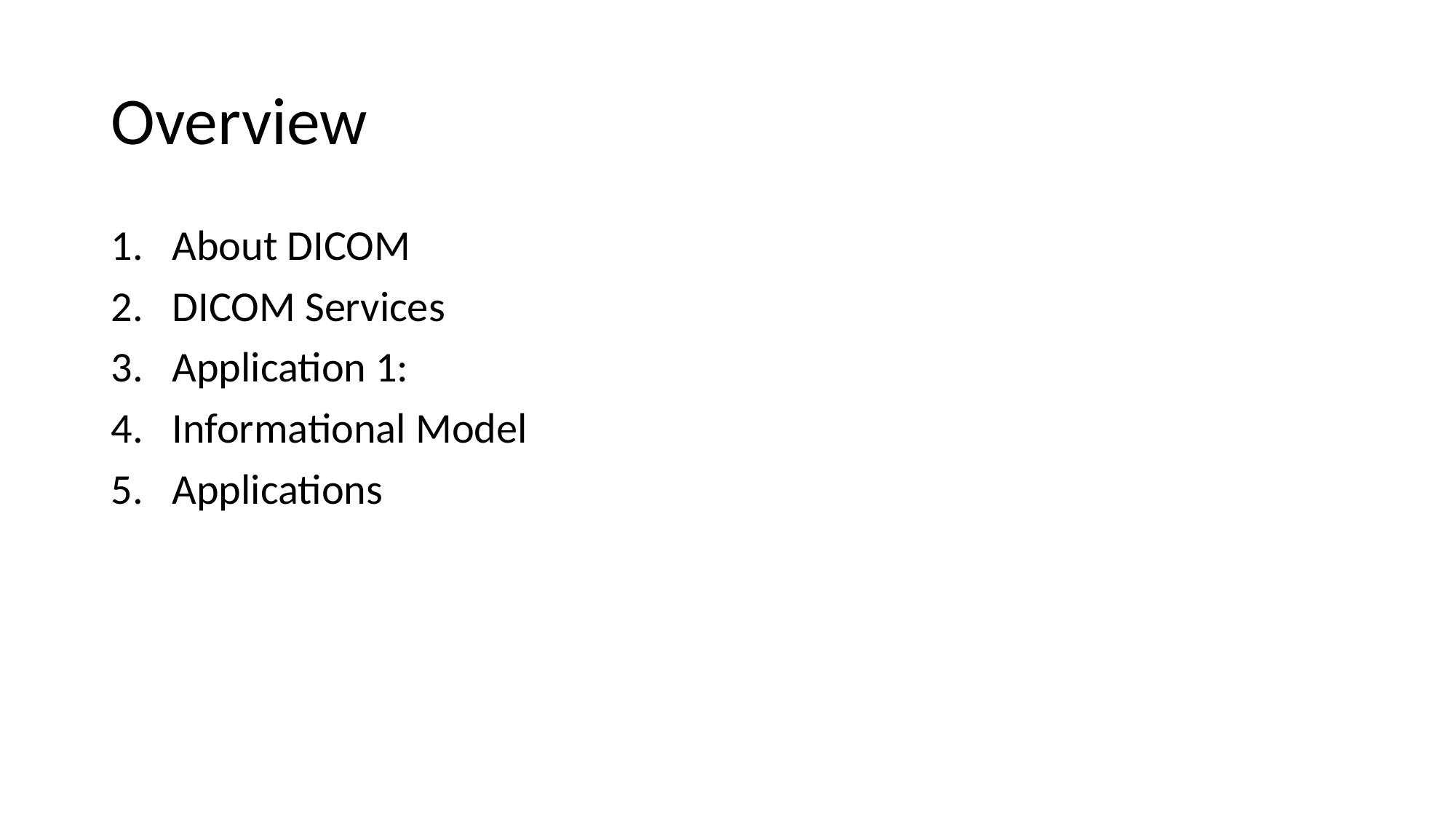

# Overview
About DICOM
DICOM Services
Application 1:
Informational Model
Applications